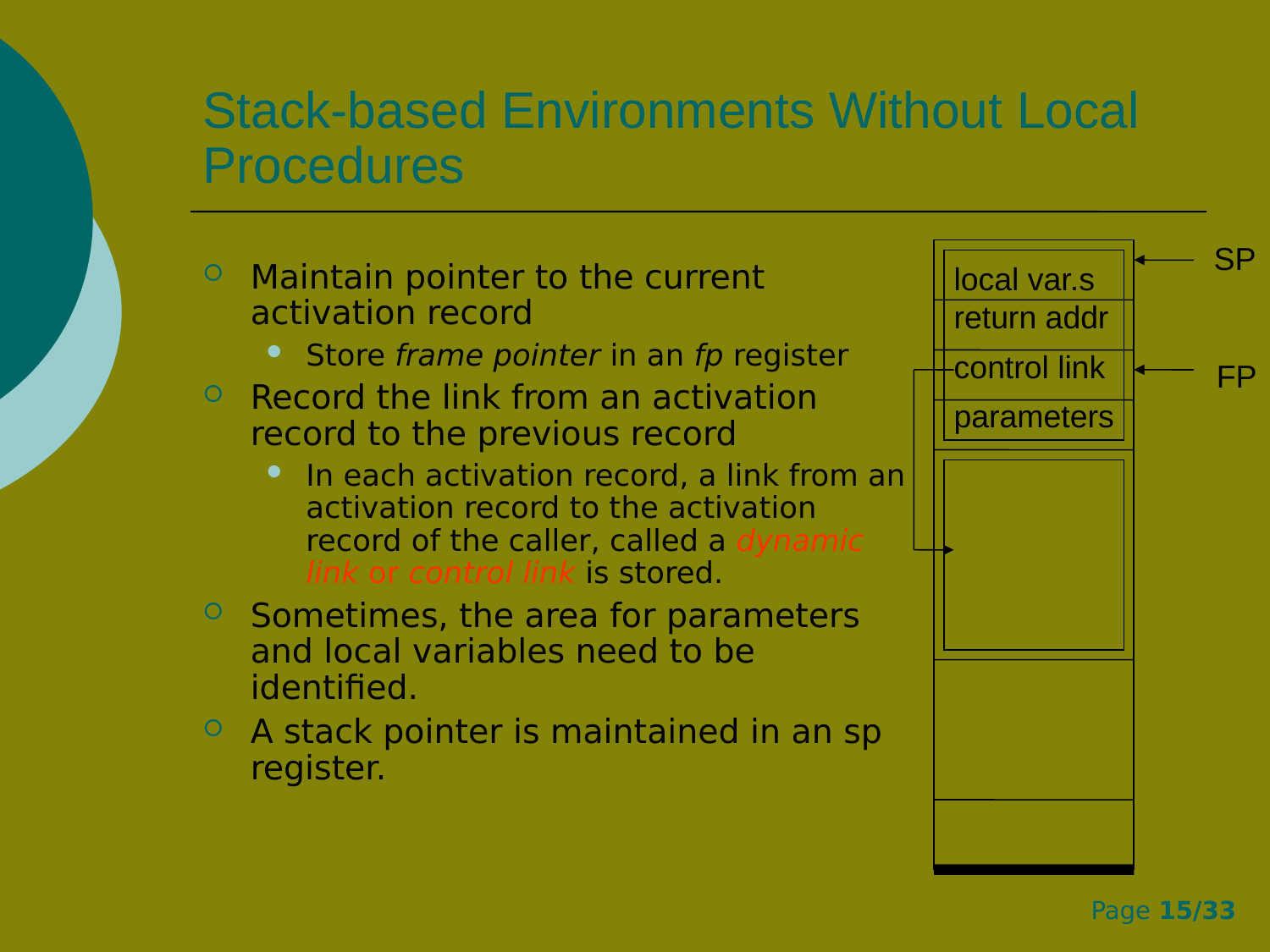

# Stack-based Environments Without Local Procedures
SP

local var.s
return addr
control link
parameters

Maintain pointer to the current activation record
Store frame pointer in an fp register
Record the link from an activation record to the previous record
In each activation record, a link from an activation record to the activation record of the caller, called a dynamic link or control link is stored.
Sometimes, the area for parameters and local variables need to be identified.
A stack pointer is maintained in an sp register.

FP